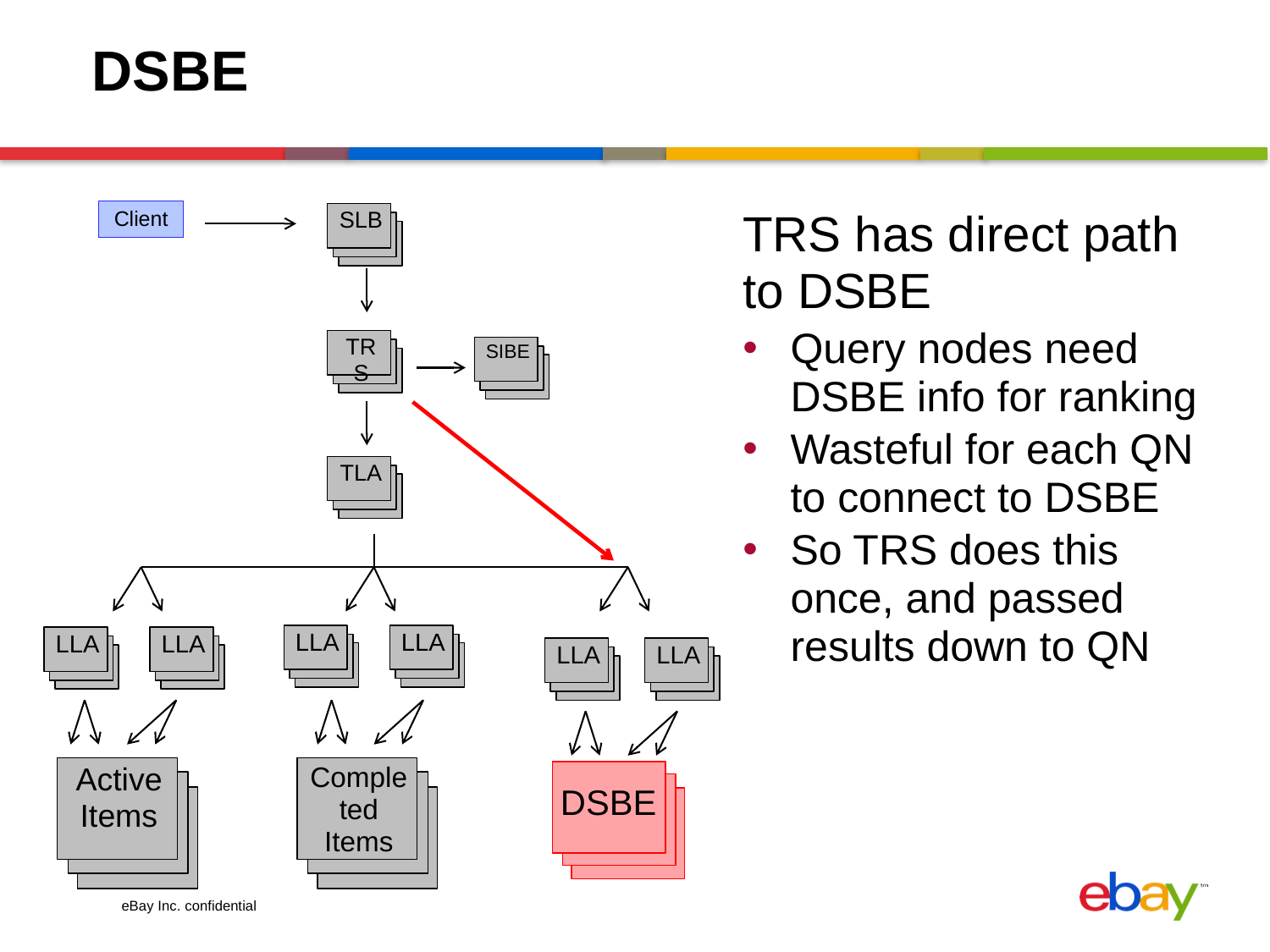

# DSBE
Client
SLB

TRS has direct path to DSBE
Query nodes need DSBE info for ranking
Wasteful for each QN to connect to DSBE
So TRS does this once, and passed results down to QN
TRS

SIBE

TLA

LLA

LLA

LLA

LLA

LLA

LLA

Active Items

Completed Items

DSBE